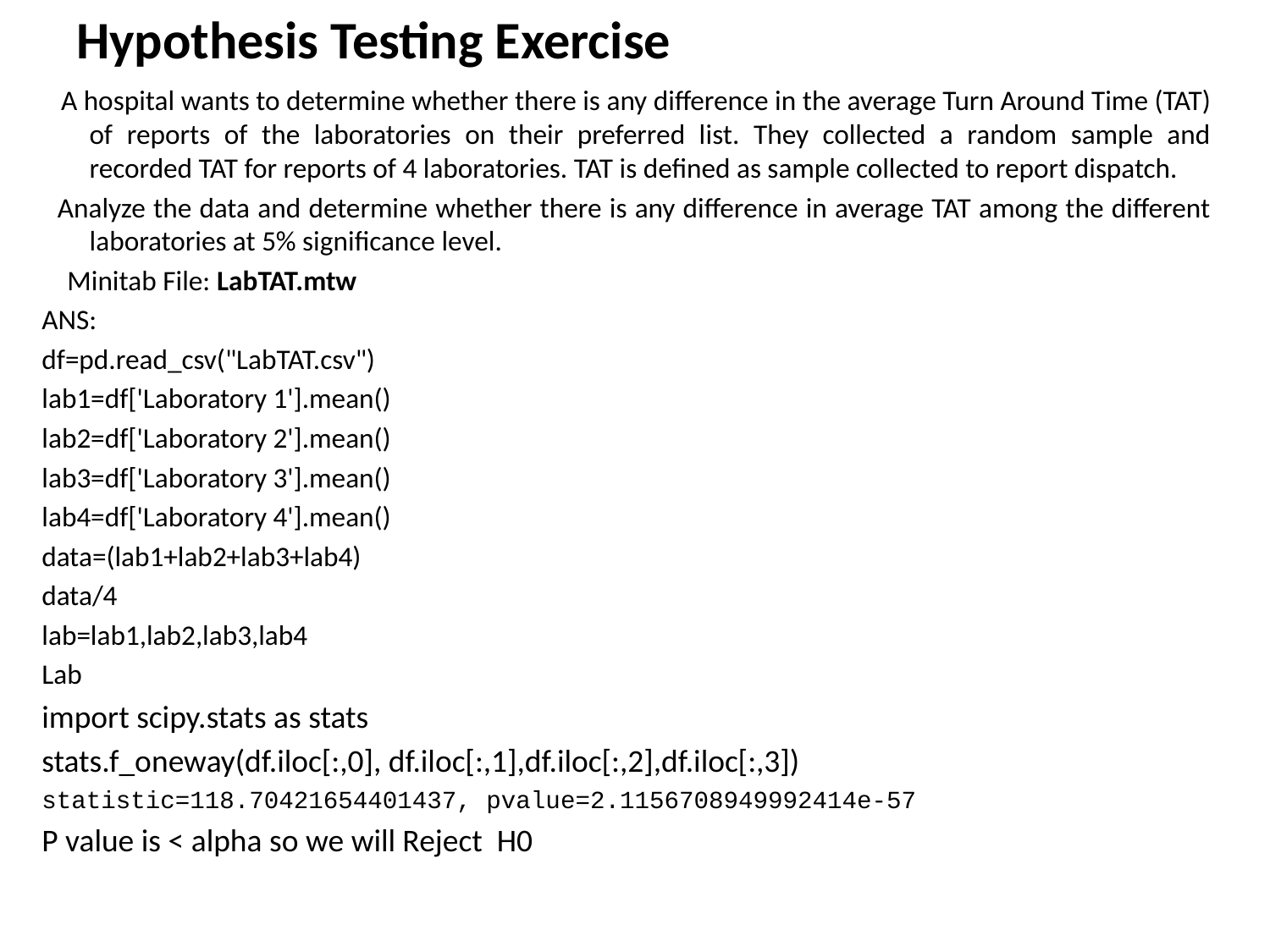

# Hypothesis Testing Exercise

   A hospital wants to determine whether there is any difference in the average Turn Around Time (TAT) of reports of the laboratories on their preferred list. They collected a random sample and recorded TAT for reports of 4 laboratories. TAT is defined as sample collected to report dispatch.
  Analyze the data and determine whether there is any difference in average TAT among the different laboratories at 5% significance level.
    Minitab File: LabTAT.mtw
ANS:
df=pd.read_csv("LabTAT.csv")
lab1=df['Laboratory 1'].mean()
lab2=df['Laboratory 2'].mean()
lab3=df['Laboratory 3'].mean()
lab4=df['Laboratory 4'].mean()
data=(lab1+lab2+lab3+lab4)
data/4
lab=lab1,lab2,lab3,lab4
Lab
import scipy.stats as stats
stats.f_oneway(df.iloc[:,0], df.iloc[:,1],df.iloc[:,2],df.iloc[:,3])
statistic=118.70421654401437, pvalue=2.1156708949992414e-57
P value is < alpha so we will Reject  H0